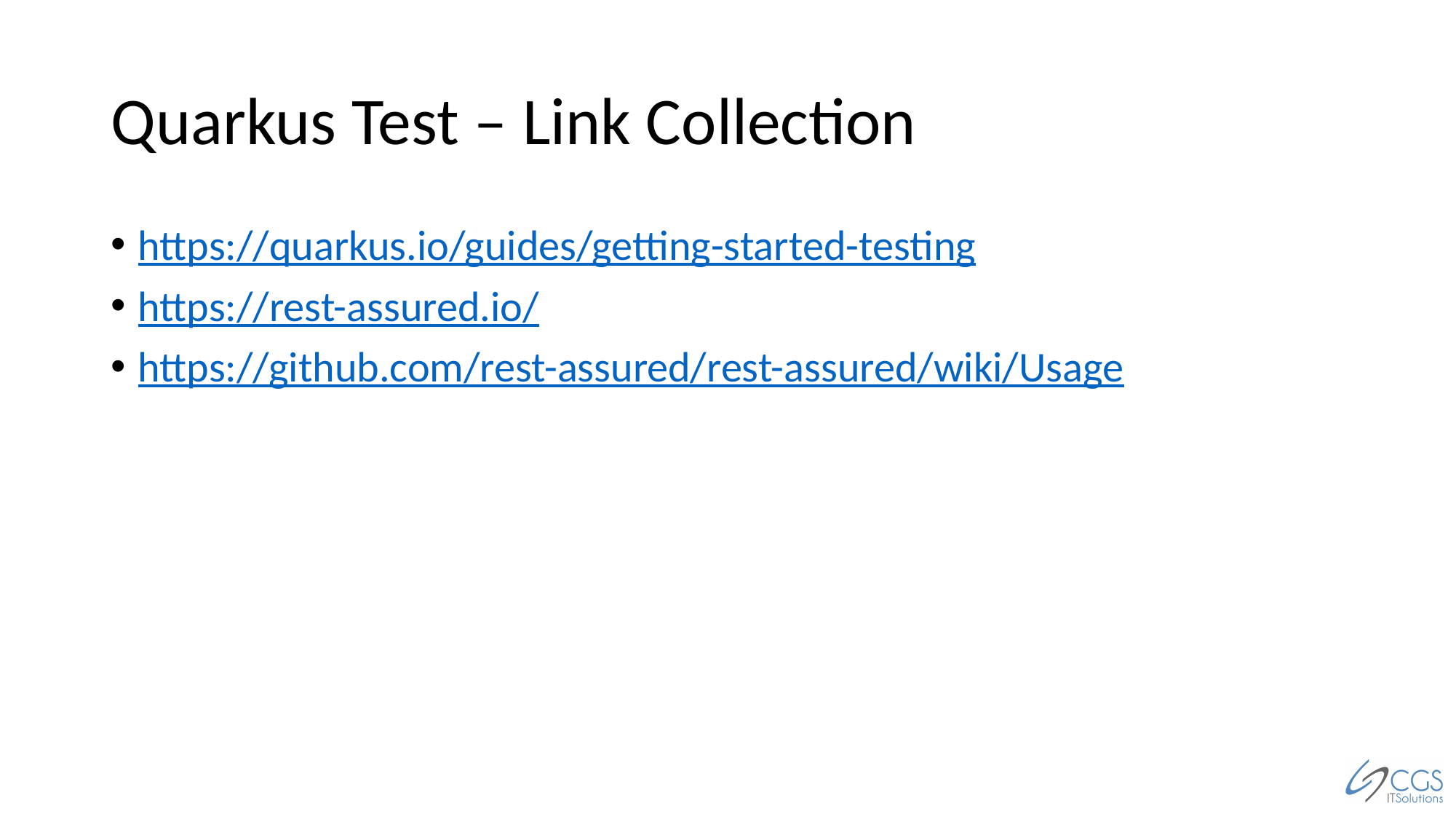

# Quarkus Test – Link Collection
https://quarkus.io/guides/getting-started-testing
https://rest-assured.io/
https://github.com/rest-assured/rest-assured/wiki/Usage